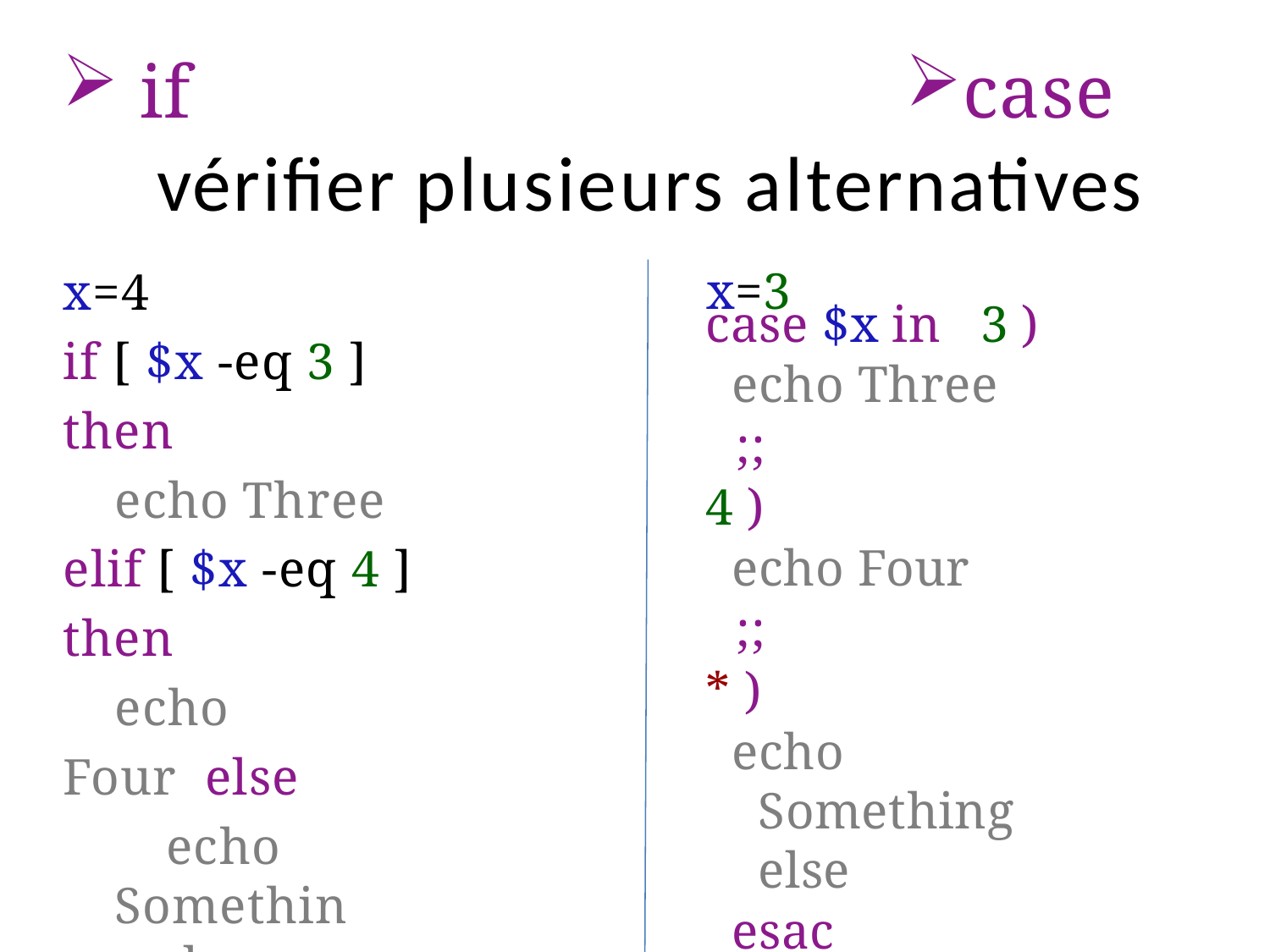

if
case
# vériﬁer plusieurs alternatives
x=4
if [ $x -eq 3 ]  then
echo Three
elif [ $x -eq 4 ]  then
echo Four  else
echo Something else
fi
x=3
case $x in   3 )
echo Three
;;
4 )
echo Four
;;
* )
echo Something else
esac